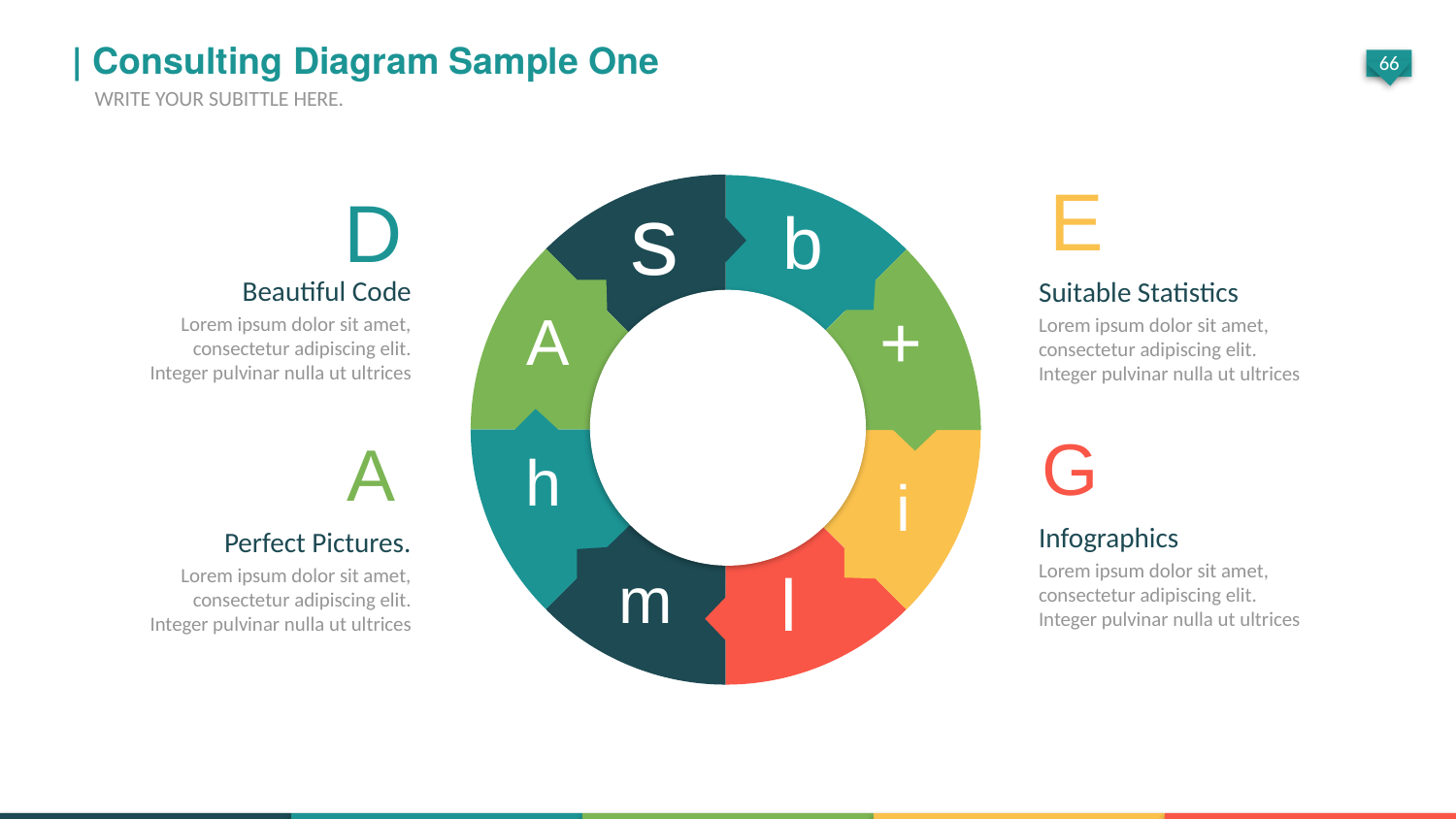

| Consulting Diagram Sample One
WRITE YOUR SUBITTLE HERE.
E
s
D

s
b
}

Beautiful Code
Lorem ipsum dolor sit amet, consectetur adipiscing elit. Integer pulvinar nulla ut ultrices
Suitable Statistics
Lorem ipsum dolor sit amet, consectetur adipiscing elit. Integer pulvinar nulla ut ultrices

+

A
+

A

G
A

h
h
8
i

Infographics
Lorem ipsum dolor sit amet, consectetur adipiscing elit. Integer pulvinar nulla ut ultrices
Perfect Pictures.
Lorem ipsum dolor sit amet, consectetur adipiscing elit. Integer pulvinar nulla ut ultrices
l
m
l
m